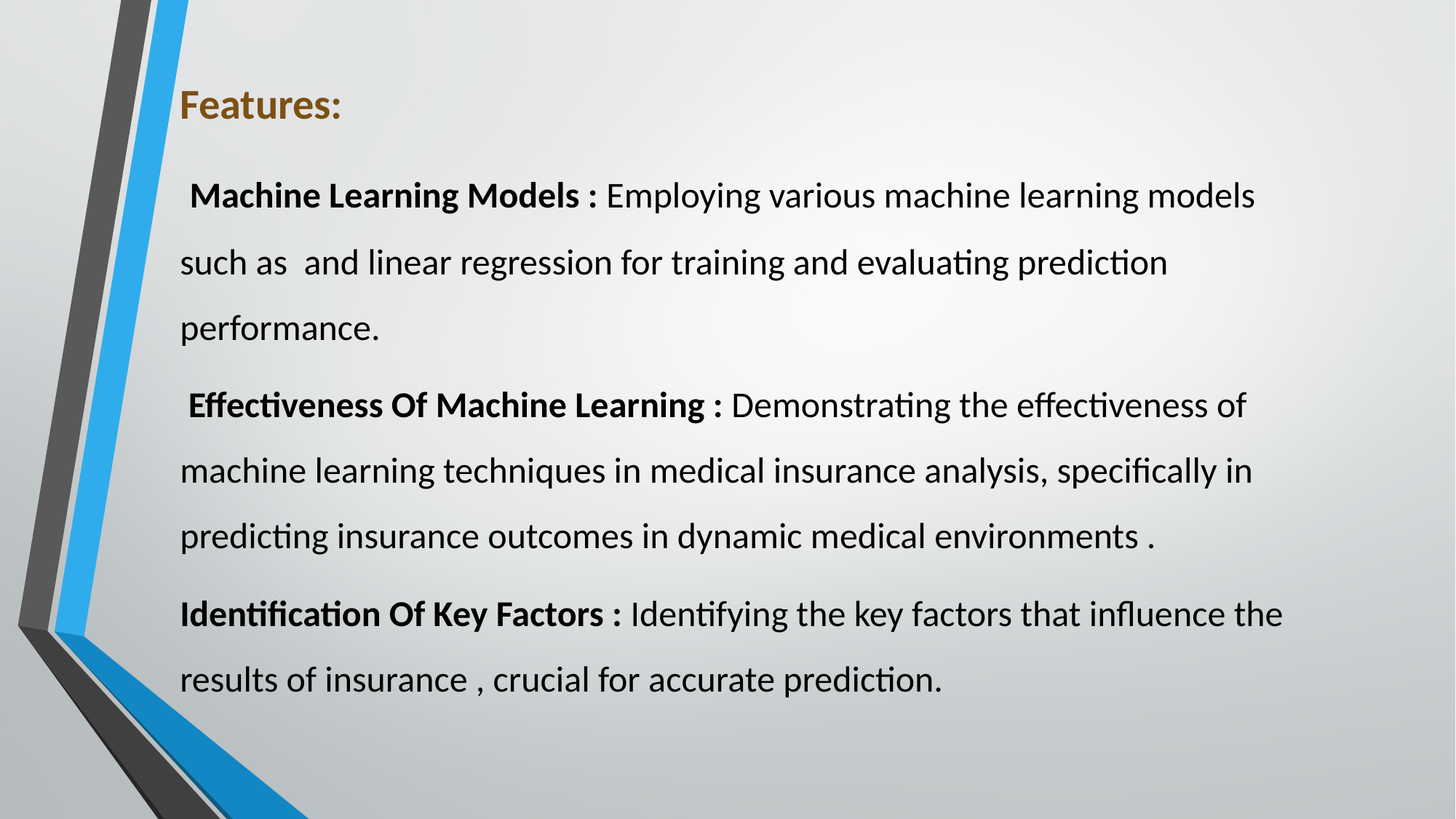

Features:
 Machine Learning Models : Employing various machine learning models such as  and linear regression for training and evaluating prediction performance.
 Effectiveness Of Machine Learning : Demonstrating the effectiveness of machine learning techniques in medical insurance analysis, specifically in predicting insurance outcomes in dynamic medical environments .
Identification Of Key Factors : Identifying the key factors that influence the results of insurance , crucial for accurate prediction.